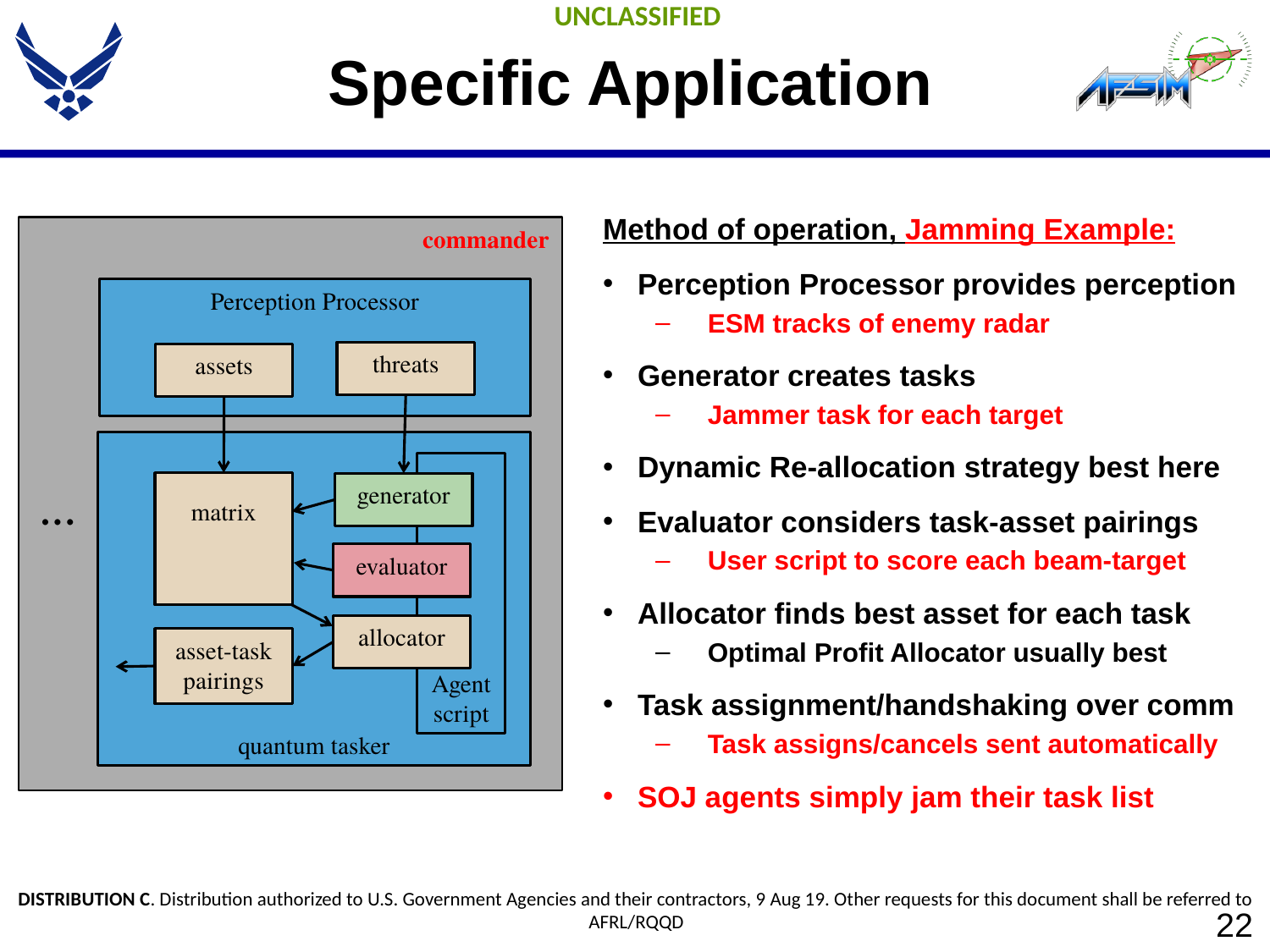

# Specific Application
Method of operation, Jamming Example:
Perception Processor provides perception
ESM tracks of enemy radar
Generator creates tasks
Jammer task for each target
Dynamic Re-allocation strategy best here
Evaluator considers task-asset pairings
User script to score each beam-target
Allocator finds best asset for each task
Optimal Profit Allocator usually best
Task assignment/handshaking over comm
Task assigns/cancels sent automatically
SOJ agents simply jam their task list
commander
Perception Processor
threats
assets
quantum tasker
Agent
script
…

matrix
generator
evaluator
allocator
asset-task pairings